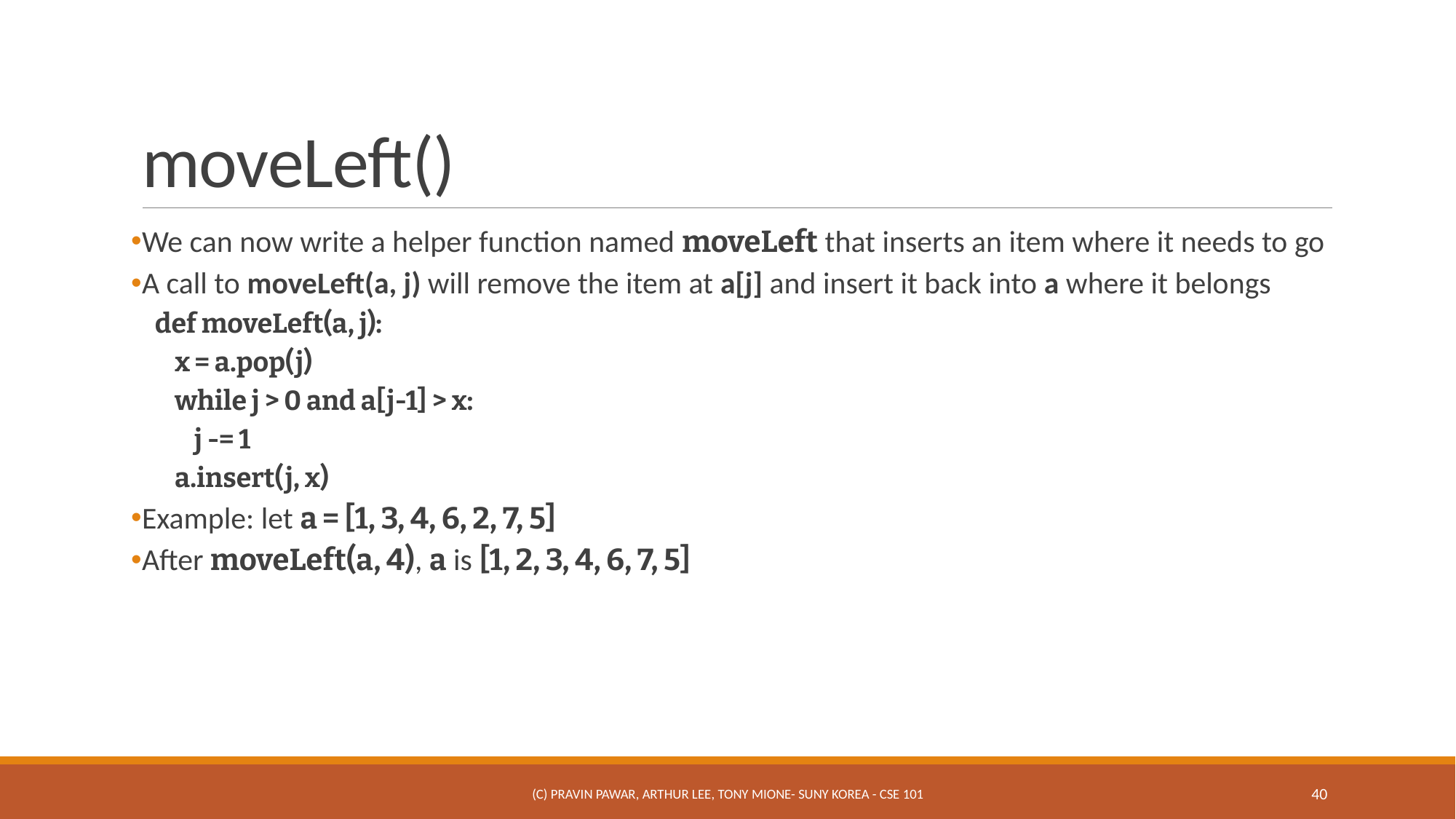

# moveLeft()
We can now write a helper function named moveLeft that inserts an item where it needs to go
A call to moveLeft(a, j) will remove the item at a[j] and insert it back into a where it belongs
def moveLeft(a, j):
    x = a.pop(j)
    while j > 0 and a[j-1] > x:
        j -= 1
    a.insert(j, x)
Example: let a = [1, 3, 4, 6, 2, 7, 5]
After moveLeft(a, 4), a is [1, 2, 3, 4, 6, 7, 5]

(c) Pravin Pawar, Arthur Lee, Tony Mione- SUNY Korea - CSE 101
40